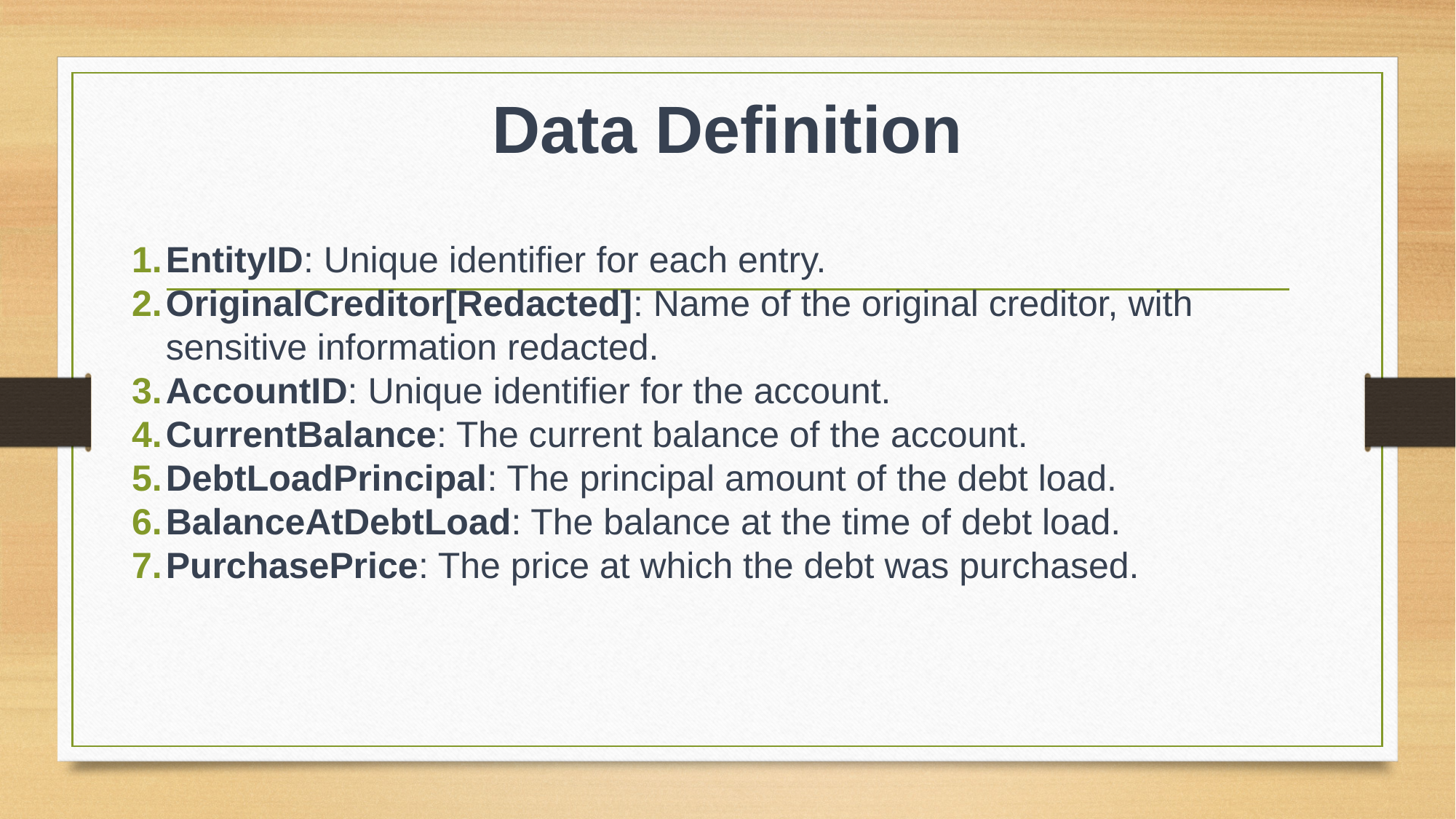

# Data Definition
EntityID: Unique identifier for each entry.
OriginalCreditor[Redacted]: Name of the original creditor, with sensitive information redacted.
AccountID: Unique identifier for the account.
CurrentBalance: The current balance of the account.
DebtLoadPrincipal: The principal amount of the debt load.
BalanceAtDebtLoad: The balance at the time of debt load.
PurchasePrice: The price at which the debt was purchased.